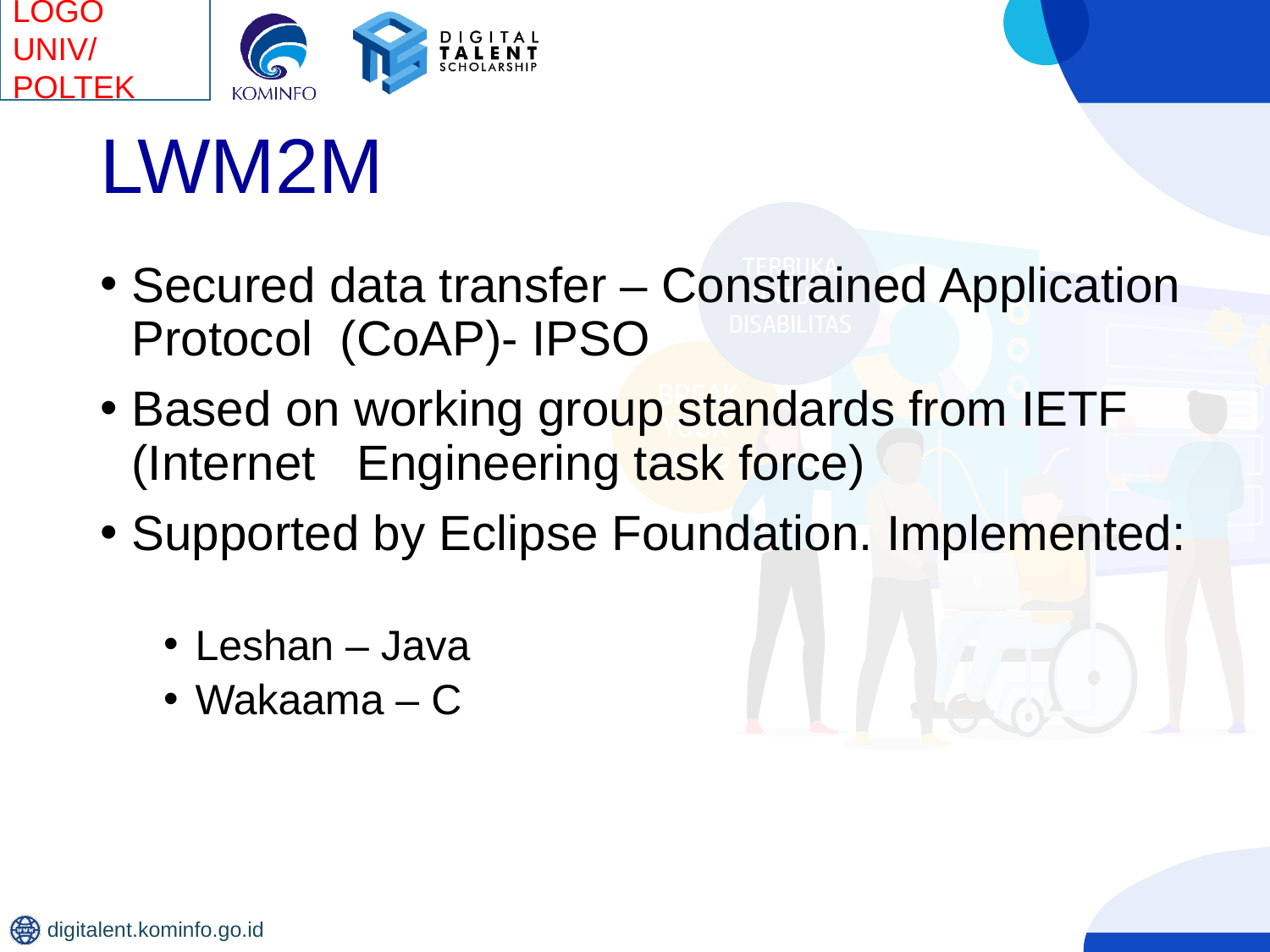

# LWM2M
Secured data transfer – Constrained Application Protocol  (CoAP)- IPSO
Based on working group standards from IETF (Internet   Engineering task force)
Supported by Eclipse Foundation. Implemented:
Leshan – Java
Wakaama – C